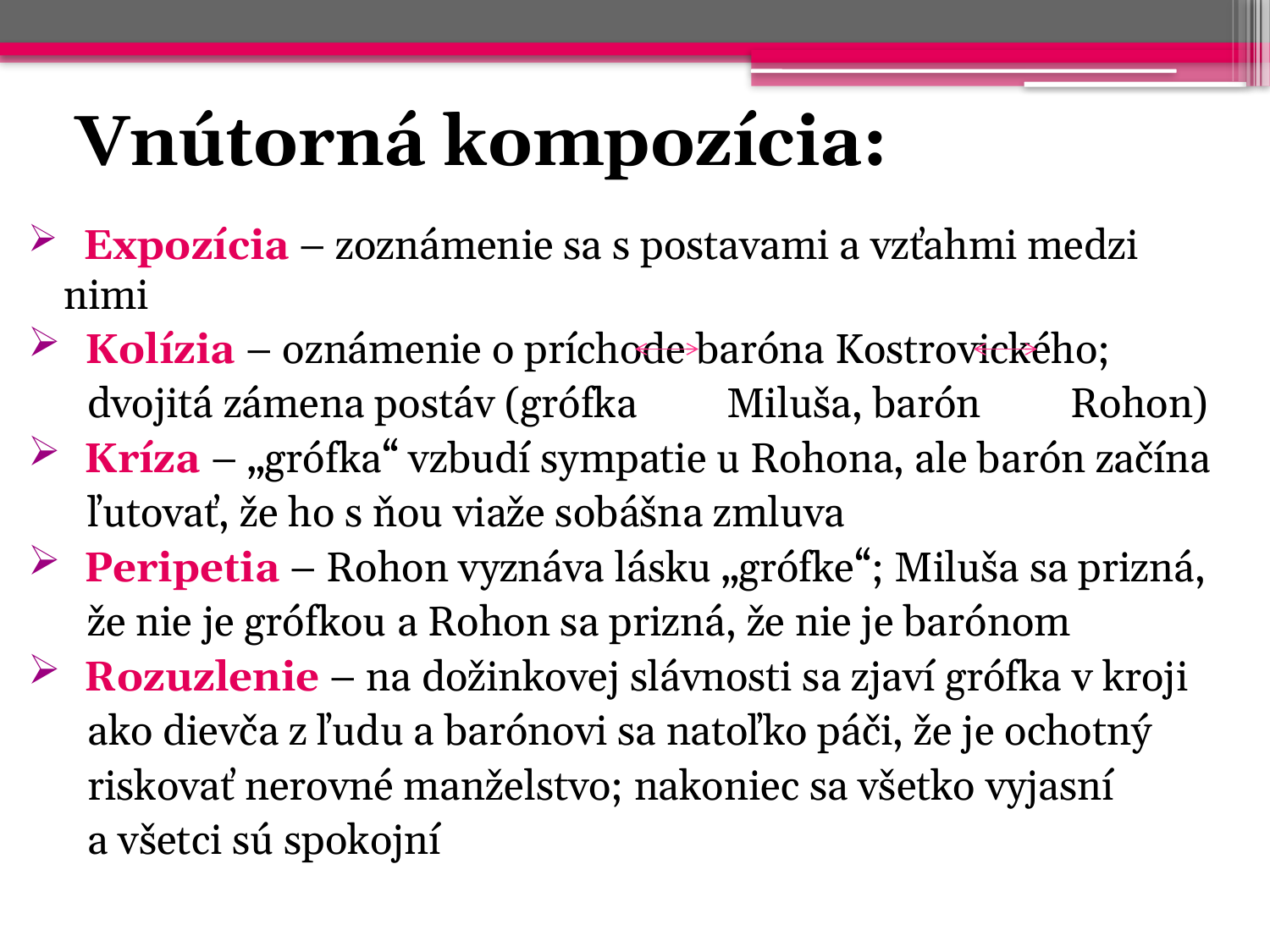

# Vnútorná kompozícia:
  Expozícia – zoznámenie sa s postavami a vzťahmi medzi nimi
  Kolízia – oznámenie o príchode baróna Kostrovického;
      dvojitá zámena postáv (grófka         Miluša, barón         Rohon)
  Kríza – „grófka“ vzbudí sympatie u Rohona, ale barón začína
      ľutovať, že ho s ňou viaže sobášna zmluva
  Peripetia – Rohon vyznáva lásku „grófke“; Miluša sa prizná,
      že nie je grófkou a Rohon sa prizná, že nie je barónom
  Rozuzlenie – na dožinkovej slávnosti sa zjaví grófka v kroji
      ako dievča z ľudu a barónovi sa natoľko páči, že je ochotný
      riskovať nerovné manželstvo; nakoniec sa všetko vyjasní
      a všetci sú spokojní